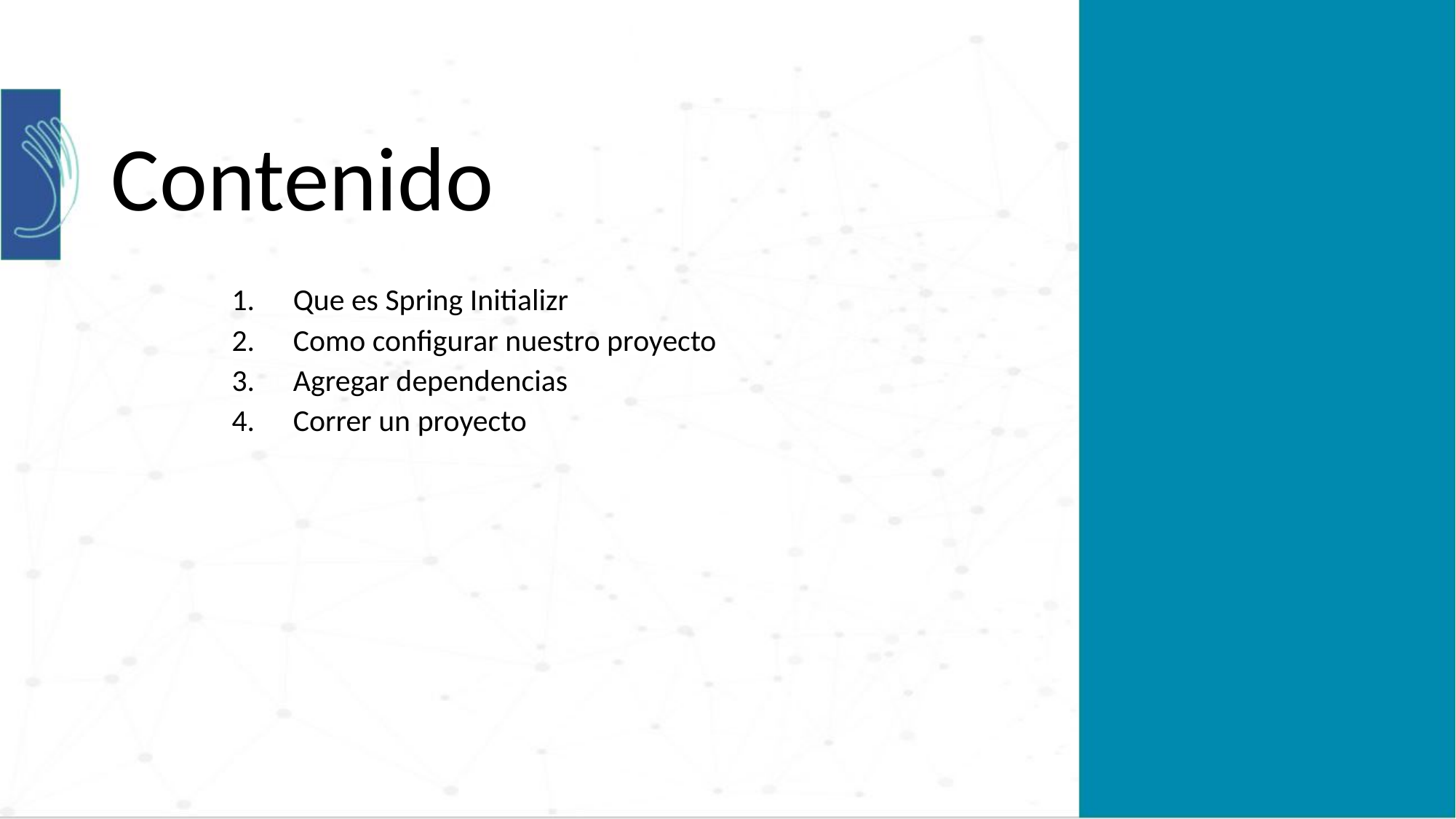

# Contenido
Que es Spring Initializr
Como configurar nuestro proyecto
Agregar dependencias
Correr un proyecto